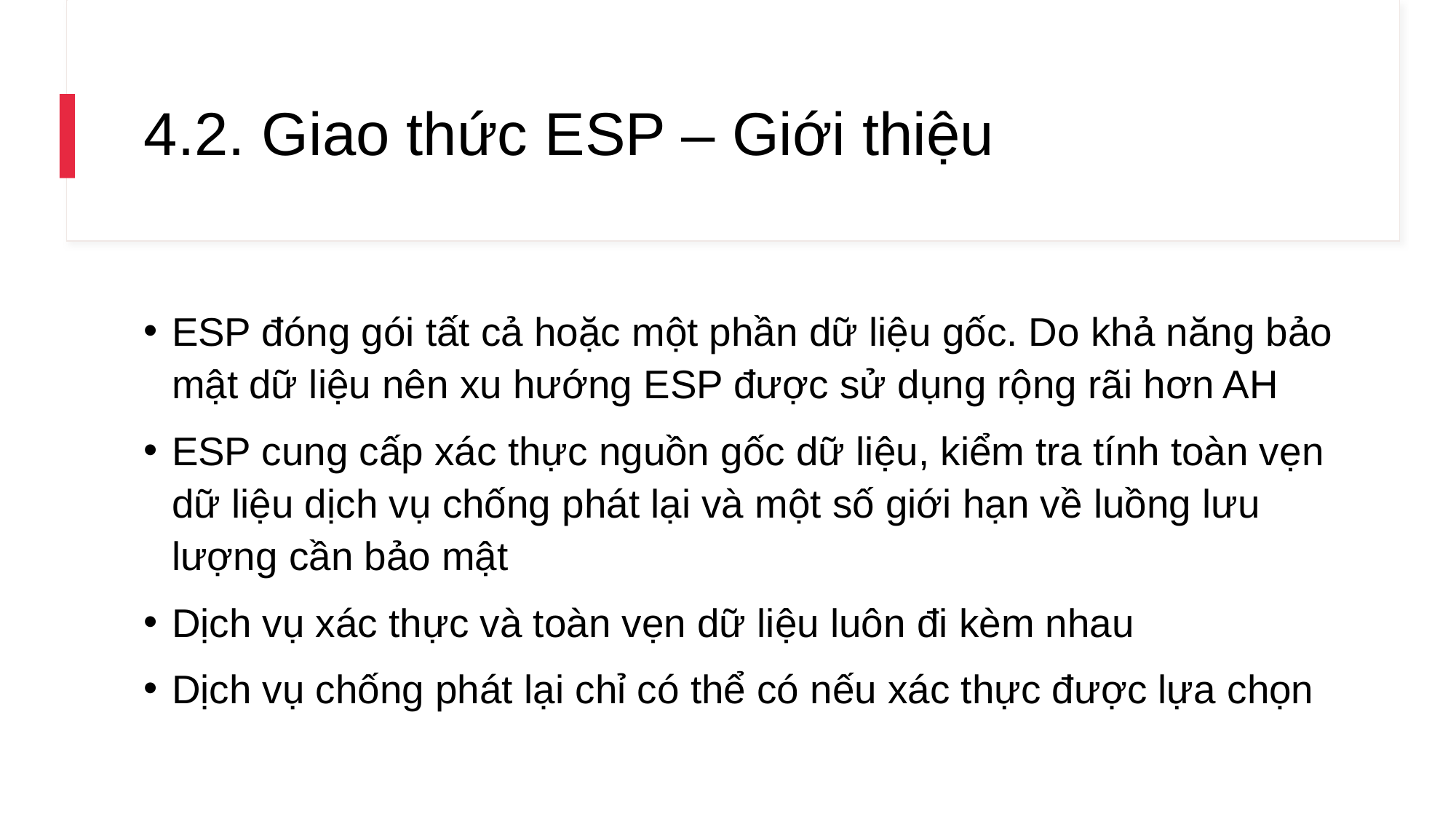

# 4.2. Giao thức ESP – Giới thiệu
ESP đóng gói tất cả hoặc một phần dữ liệu gốc. Do khả năng bảo mật dữ liệu nên xu hướng ESP được sử dụng rộng rãi hơn AH
ESP cung cấp xác thực nguồn gốc dữ liệu, kiểm tra tính toàn vẹn dữ liệu dịch vụ chống phát lại và một số giới hạn về luồng lưu lượng cần bảo mật
Dịch vụ xác thực và toàn vẹn dữ liệu luôn đi kèm nhau
Dịch vụ chống phát lại chỉ có thể có nếu xác thực được lựa chọn